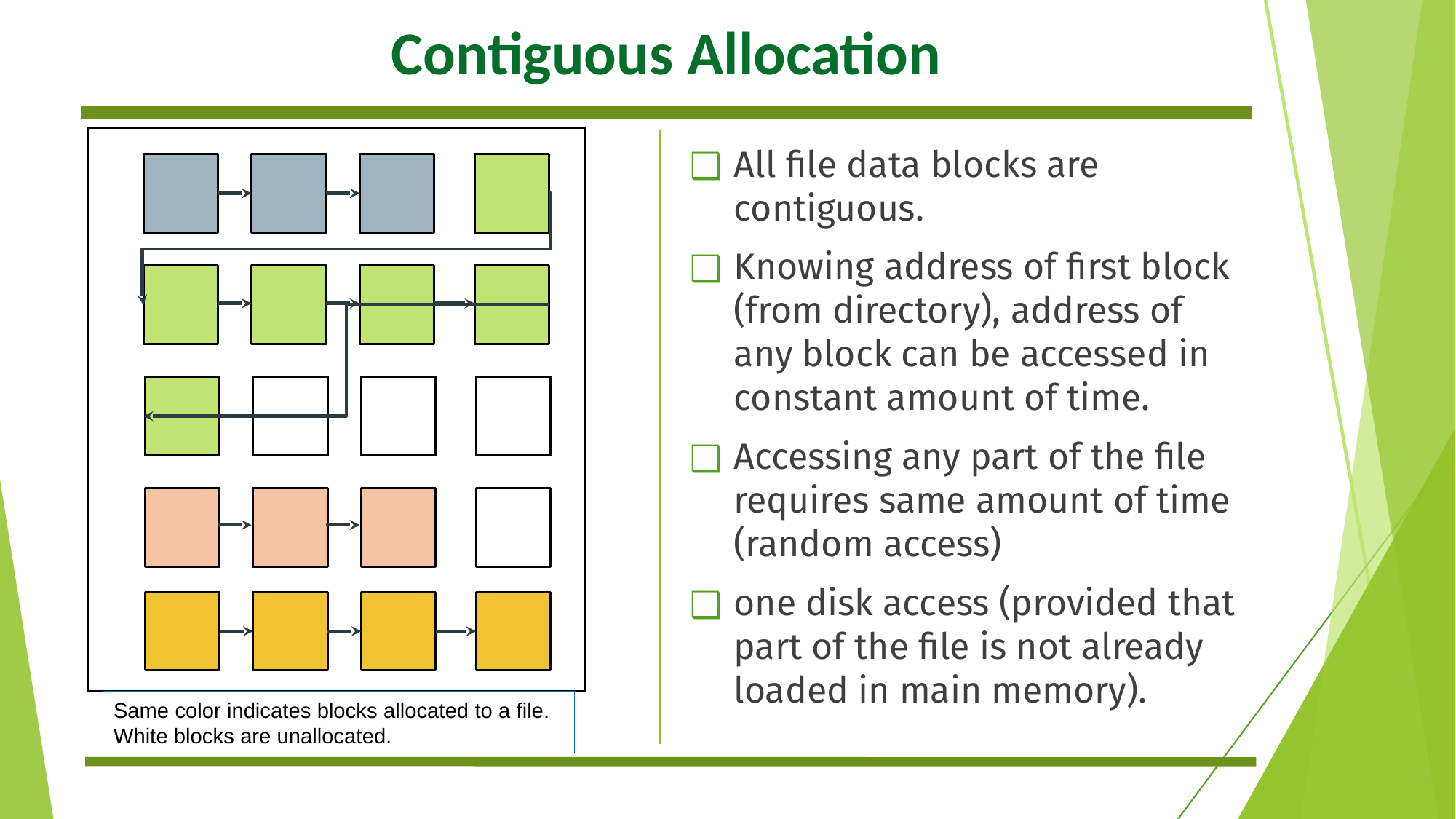

# Contiguous Allocation

All file data blocks are contiguous.
Knowing address of first block (from directory), address of any block can be accessed in constant amount of time.
Accessing any part of the file requires same amount of time (random access)
one disk access (provided that part of the file is not already loaded in main memory).
Same color indicates blocks allocated to a file.
White blocks are unallocated.